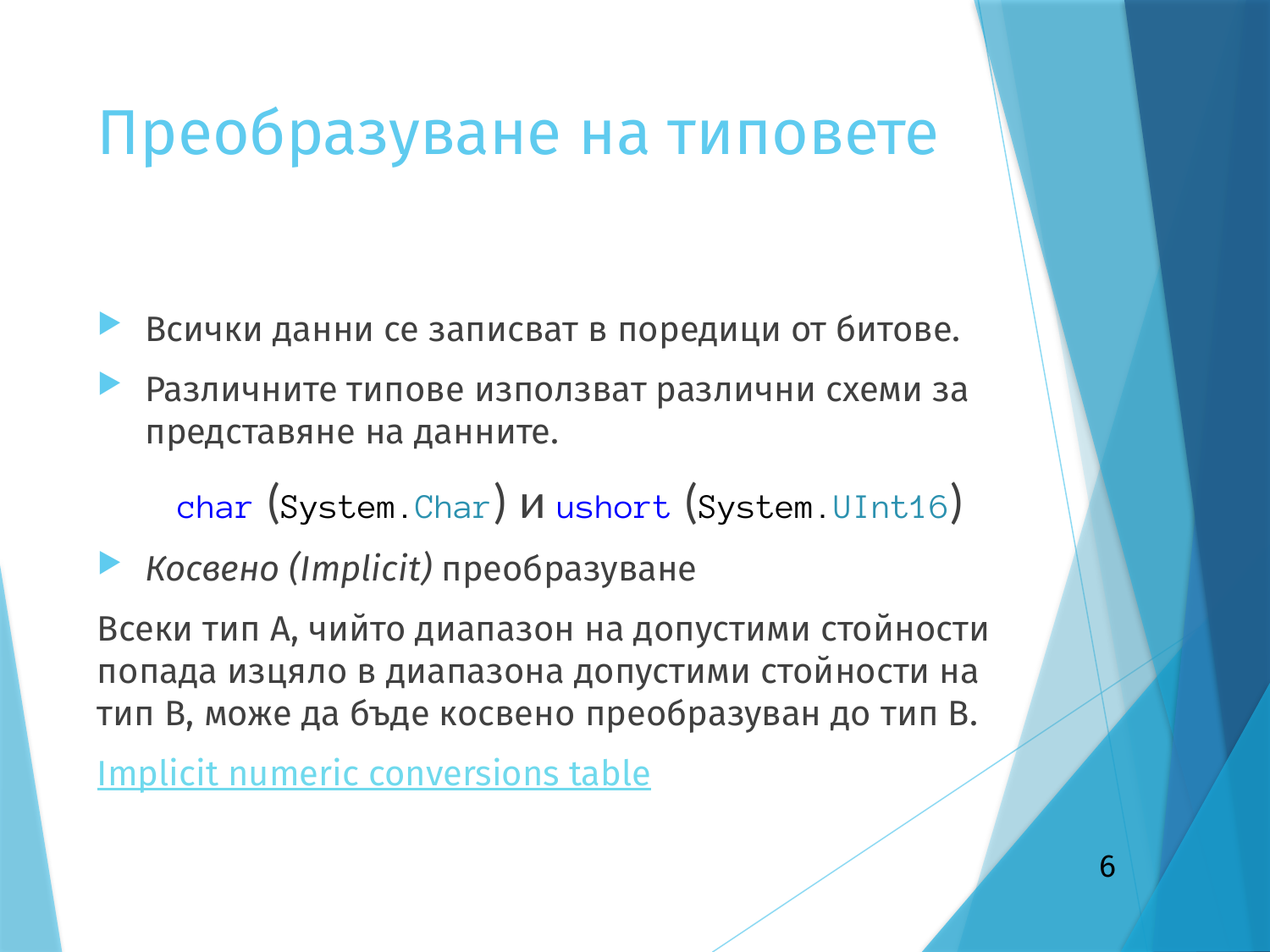

# Преобразуване на типовете
Всички данни се записват в поредици от битове.
Различните типове използват различни схеми за представяне на данните.
char (System.Char) и ushort (System.UInt16)
Косвено (Implicit) преобразуване
Всеки тип A, чийто диапазон на допустими стойности попада изцяло в диапазона допустими стойности на тип B, може да бъде косвено преобразуван до тип B.
Implicit numeric conversions table
6